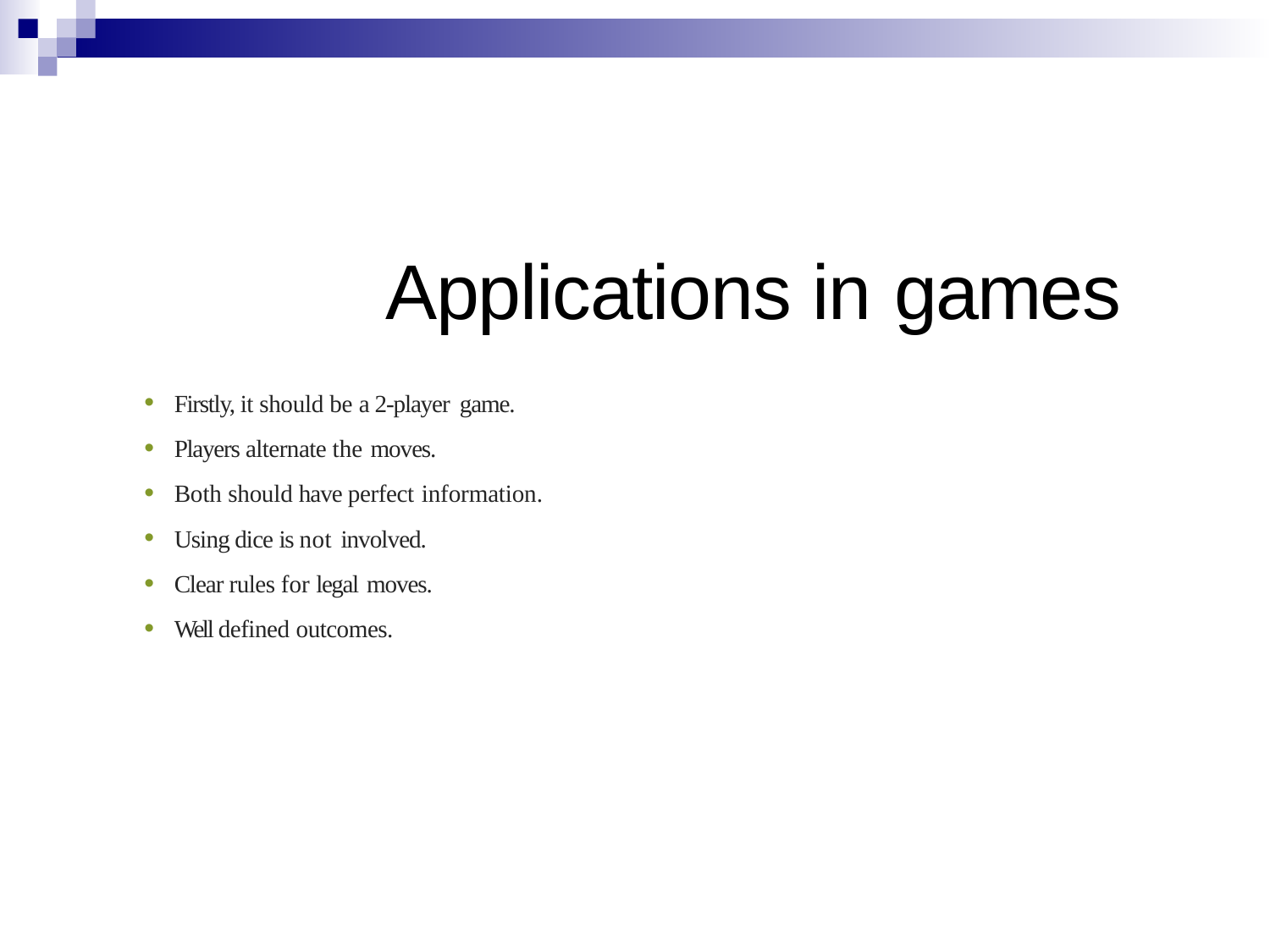

# Applications in games
Firstly, it should be a 2-player game.
Players alternate the moves.
Both should have perfect information.
Using dice is not involved.
Clear rules for legal moves.
Well defined outcomes.